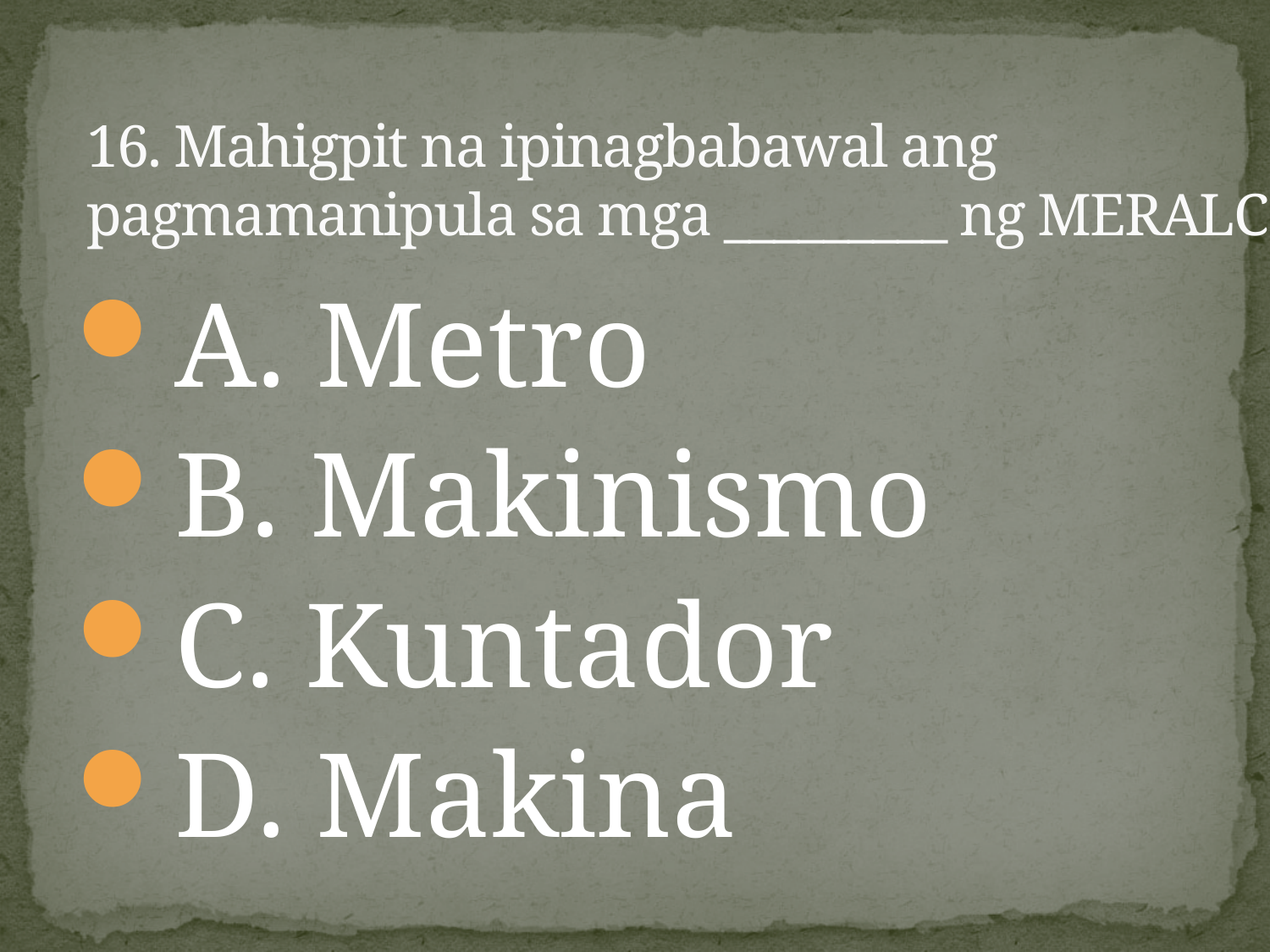

# 16. Mahigpit na ipinagbabawal ang pagmamanipula sa mga _________ ng MERALCO.
A. Metro
B. Makinismo
C. Kuntador
D. Makina